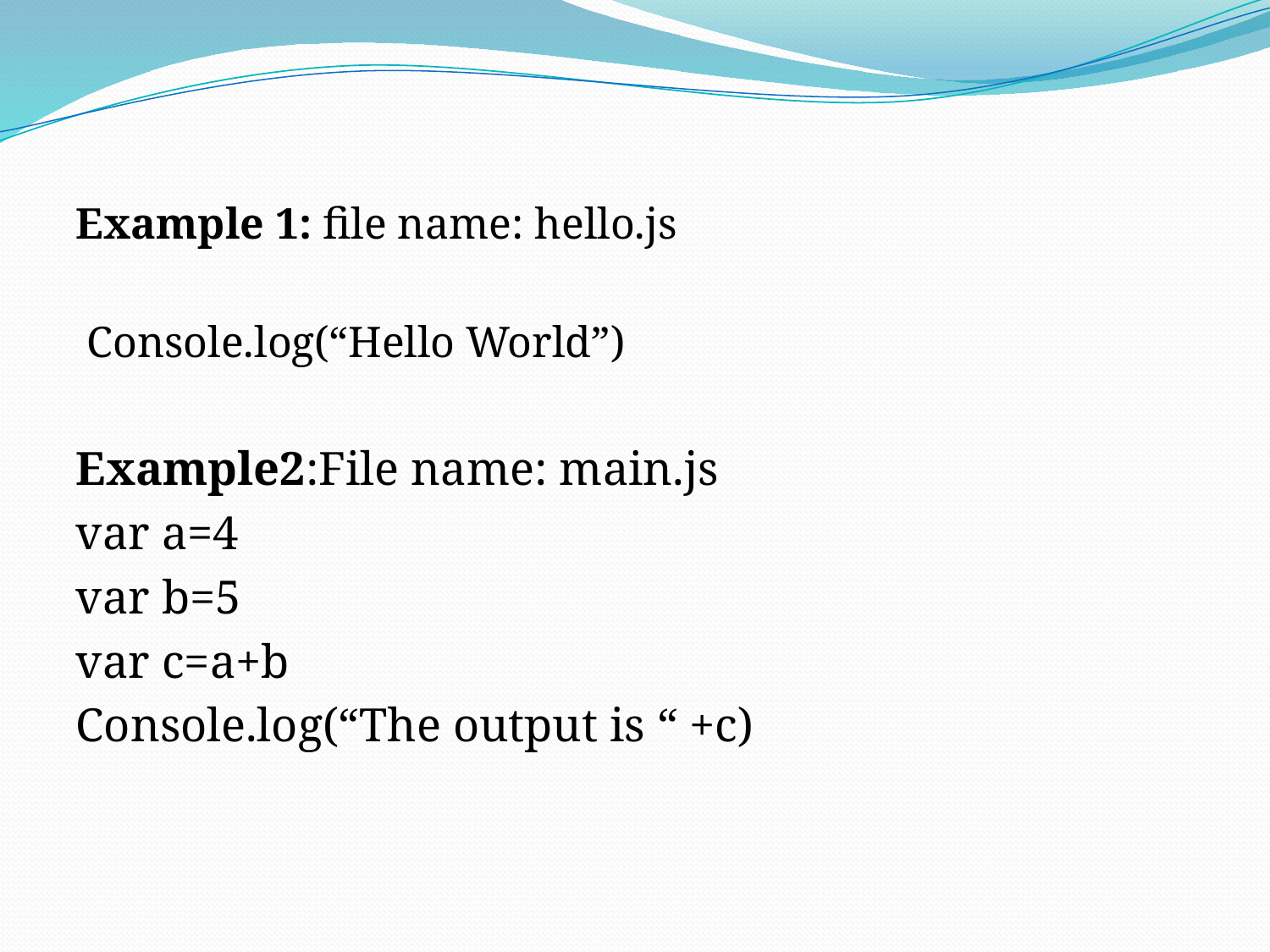

Example 1: file name: hello.js

 Console.log(“Hello World”)

Example2:File name: main.js
var a=4
var b=5
var c=a+b
Console.log(“The output is “ +c)